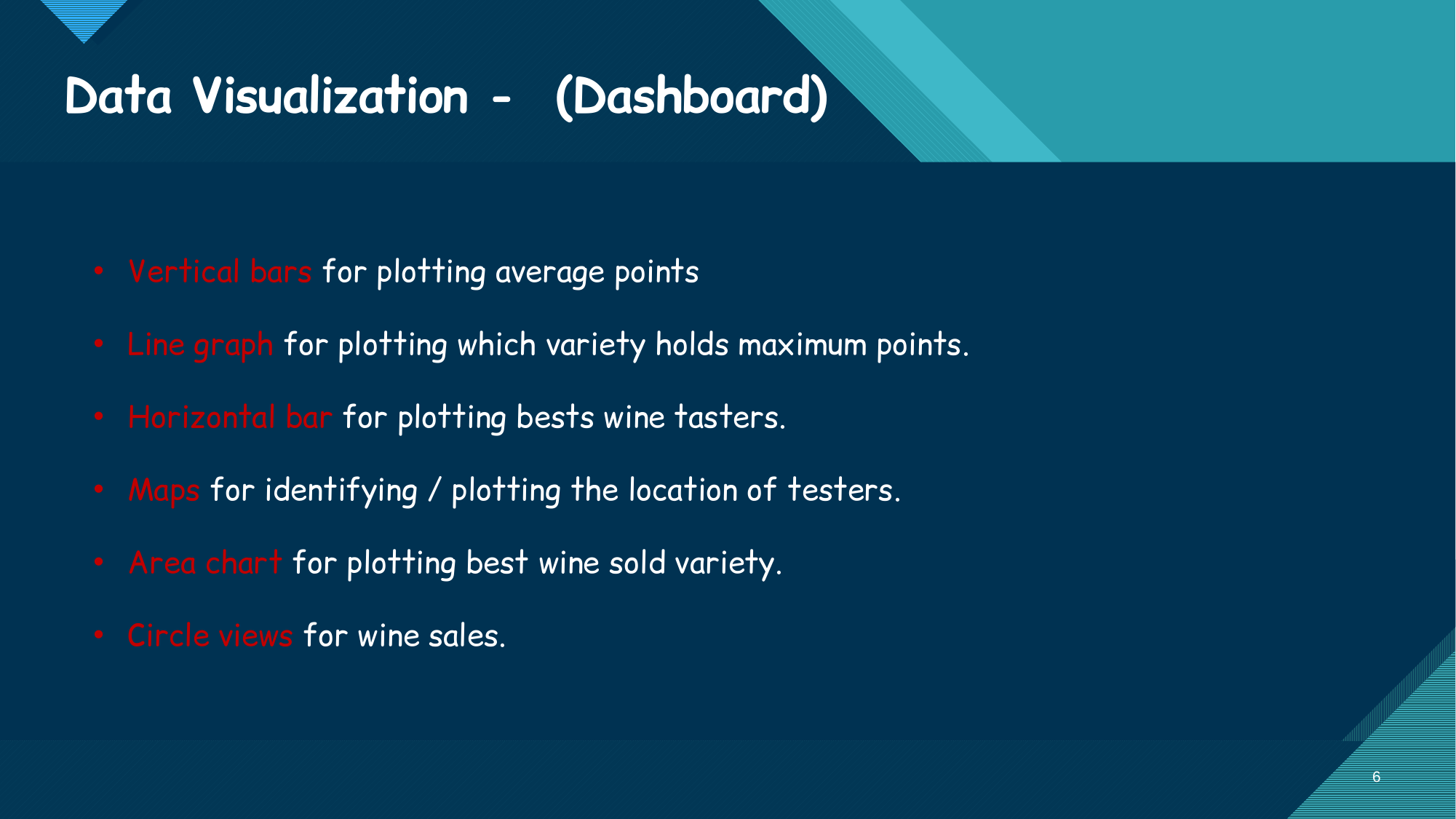

# Data Visualization -  (Dashboard)
Vertical bars for plotting average points

Line graph for plotting which variety holds maximum points.

Horizontal bar for plotting bests wine tasters.

Maps for identifying / plotting the location of testers.

Area chart for plotting best wine sold variety.

Circle views for wine sales.

6